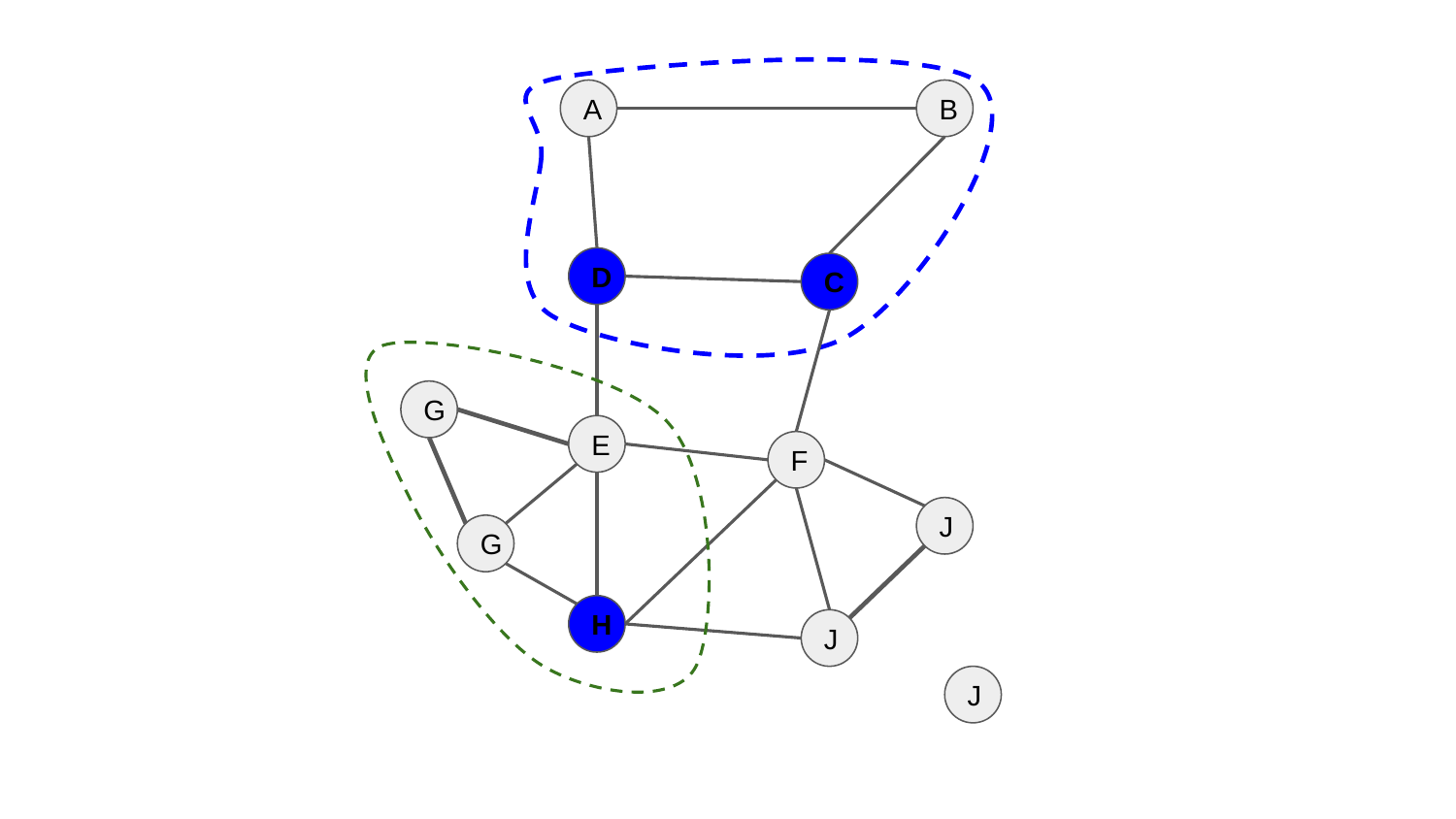

A
B
D
C

G
E
F
J
G
H
J
J